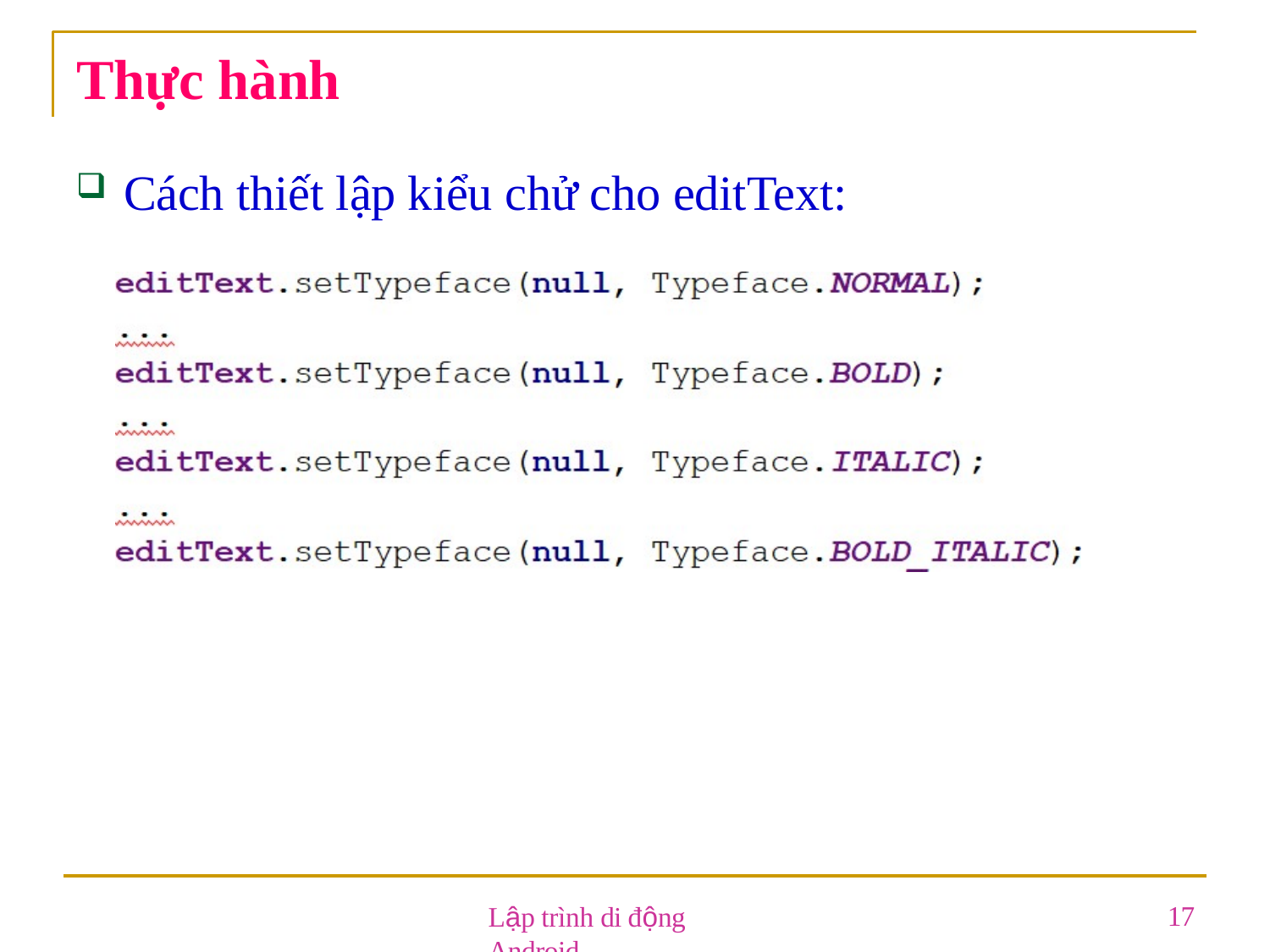

# Thực hành
Cách thiết lập kiểu chử cho editText:

Lập trình di động Android
17